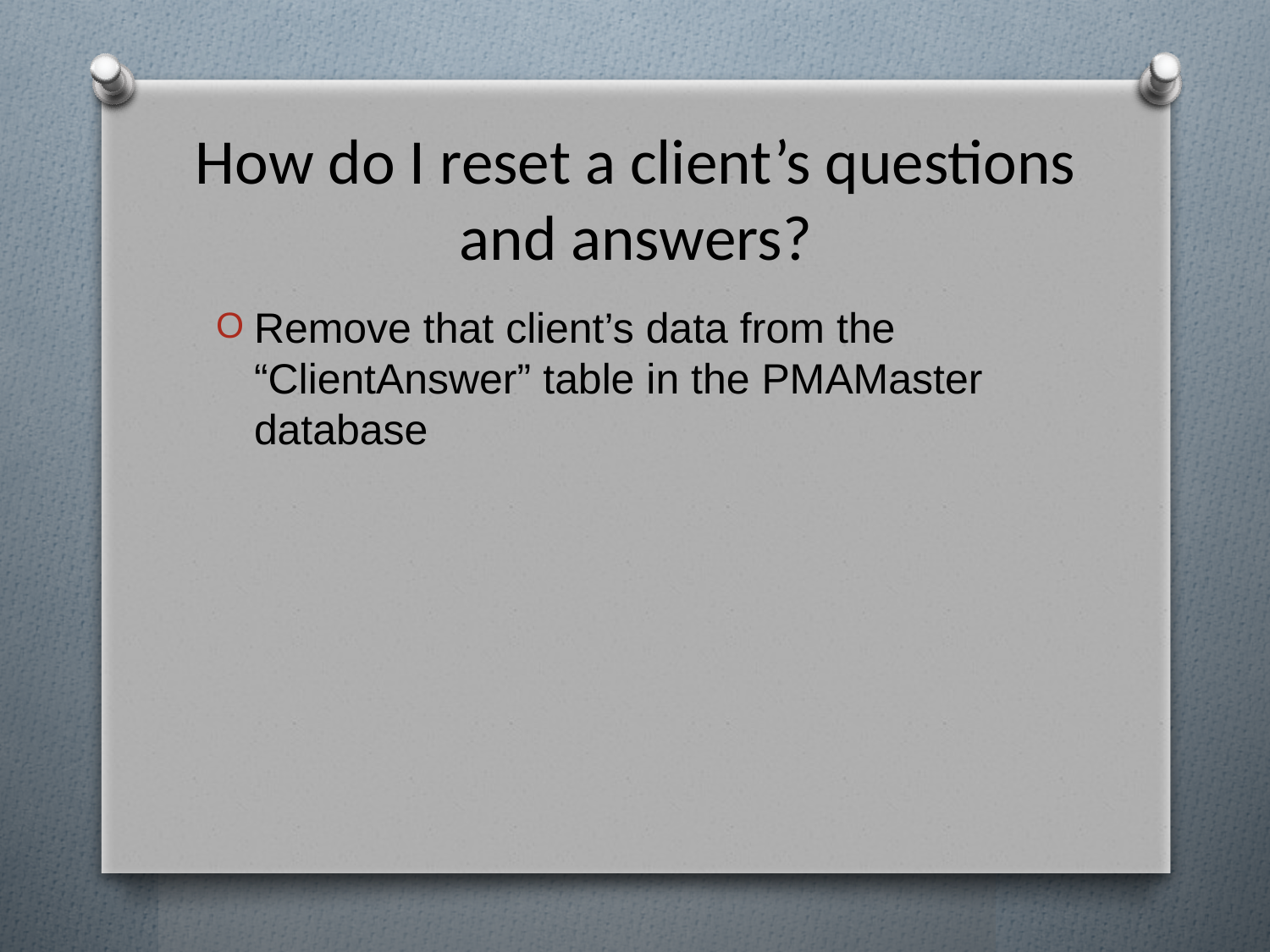

# How do I reset a client’s questions and answers?
Remove that client’s data from the “ClientAnswer” table in the PMAMaster database